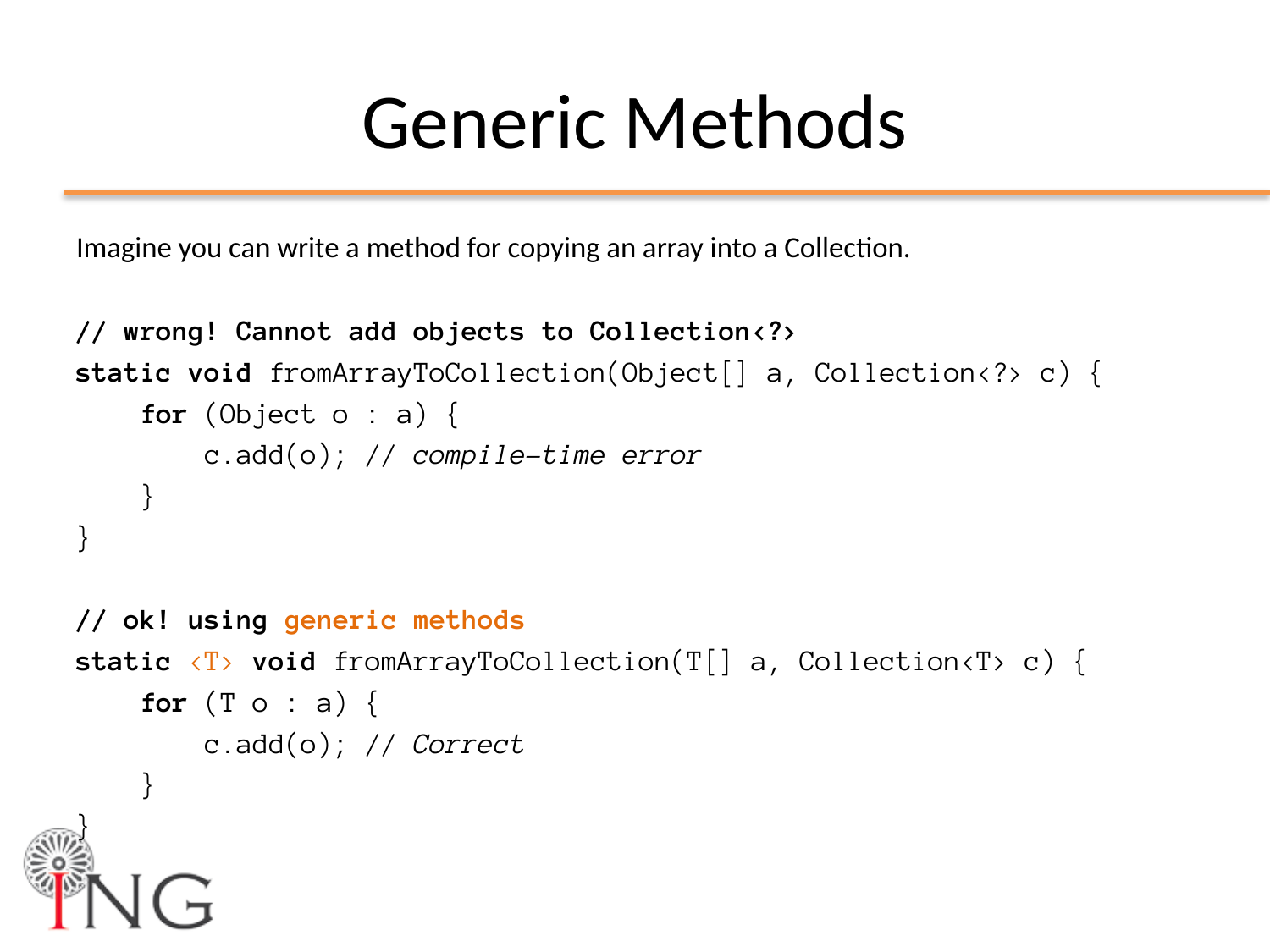

# Generic Methods
Imagine you can write a method for copying an array into a Collection.

// wrong! Cannot add objects to Collection<?>
static void fromArrayToCollection(Object[] a, Collection<?> c) {
    for (Object o : a) {
        c.add(o); // compile-time error
    }
}

// ok! using generic methods
static <T> void fromArrayToCollection(T[] a, Collection<T> c) {
    for (T o : a) {
        c.add(o); // Correct
    }
}